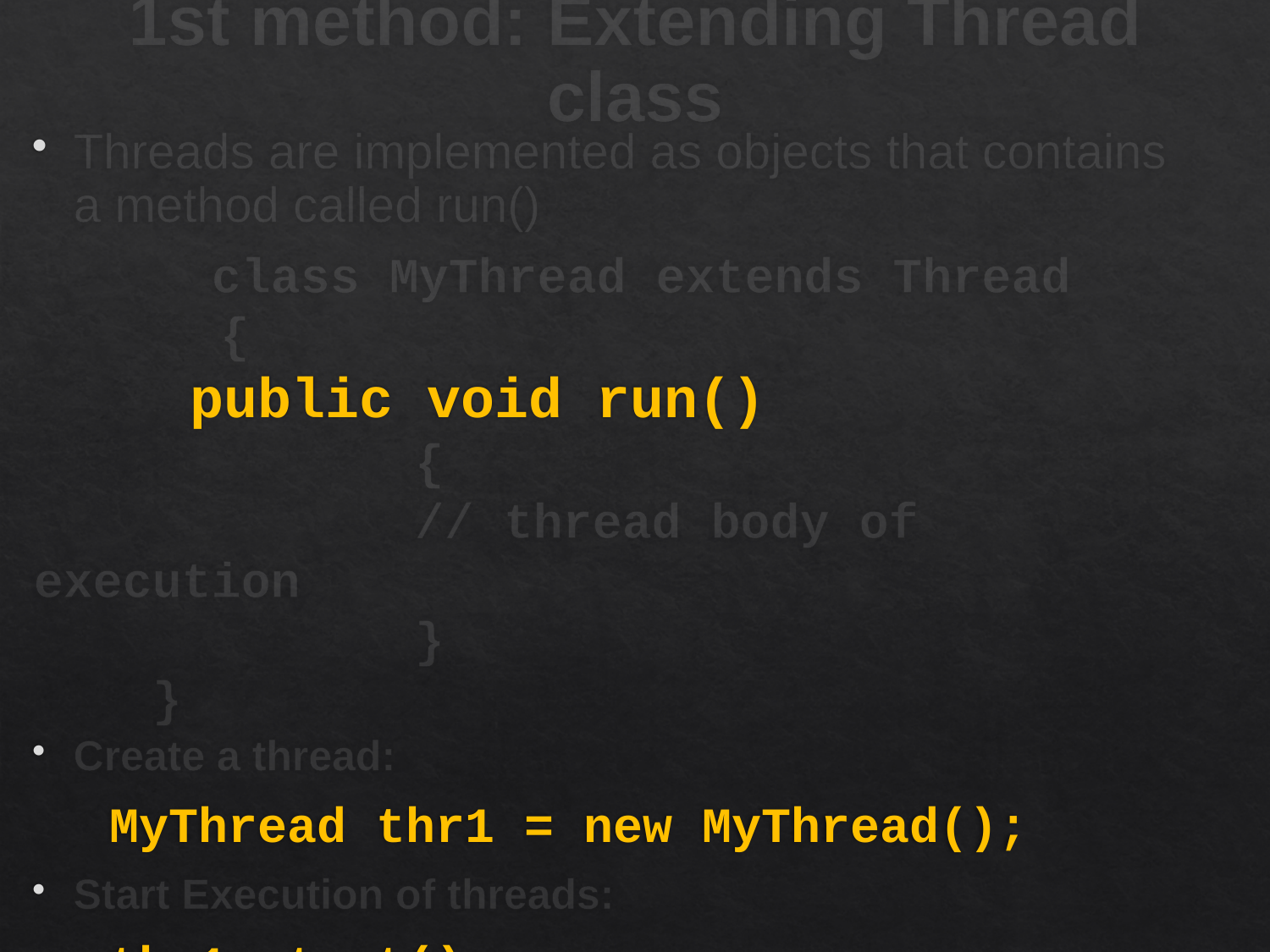

# 1st method: Extending Thread class
Threads are implemented as objects that contains a method called run()
	  class MyThread extends Thread
	  {
    	 public void run()
  	 		{
     	   	// thread body of execution
  	 		}
    }
Create a thread:
   MyThread thr1 = new MyThread();
Start Execution of threads:
   thr1.start();